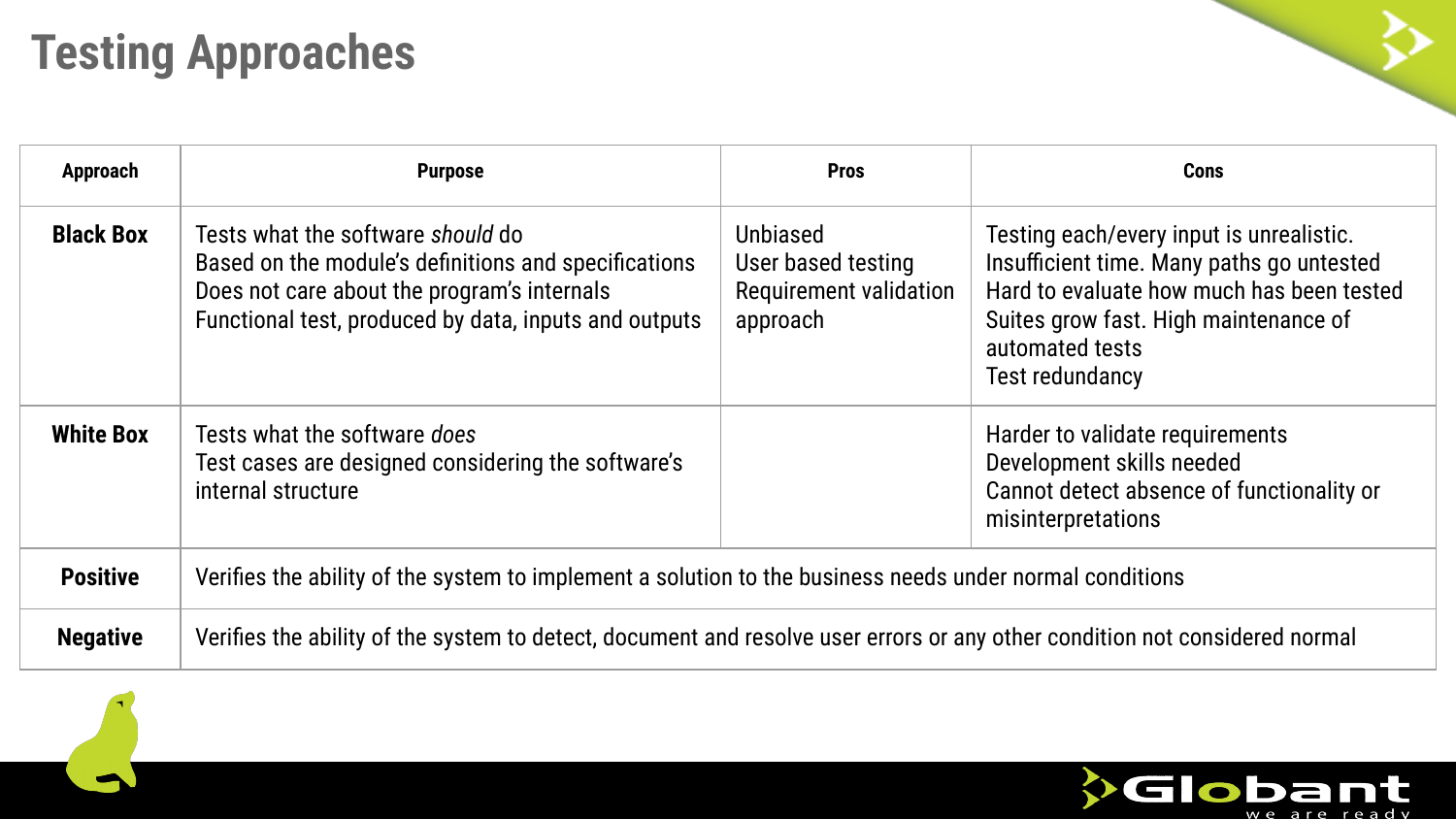

Testing Approaches

| Approach | Purpose | Pros | Cons |
| --- | --- | --- | --- |
| Black Box | Tests what the software should do Based on the module’s definitions and specifications Does not care about the program’s internals Functional test, produced by data, inputs and outputs | Unbiased User based testing Requirement validation approach | Testing each/every input is unrealistic. Insufficient time. Many paths go untested Hard to evaluate how much has been tested Suites grow fast. High maintenance of automated tests Test redundancy |
| White Box | Tests what the software does Test cases are designed considering the software’s internal structure |  | Harder to validate requirements Development skills needed Cannot detect absence of functionality or misinterpretations |
| Positive | Verifies the ability of the system to implement a solution to the business needs under normal conditions |  |  |
| Negative | Verifies the ability of the system to detect, document and resolve user errors or any other condition not considered normal |  |  |